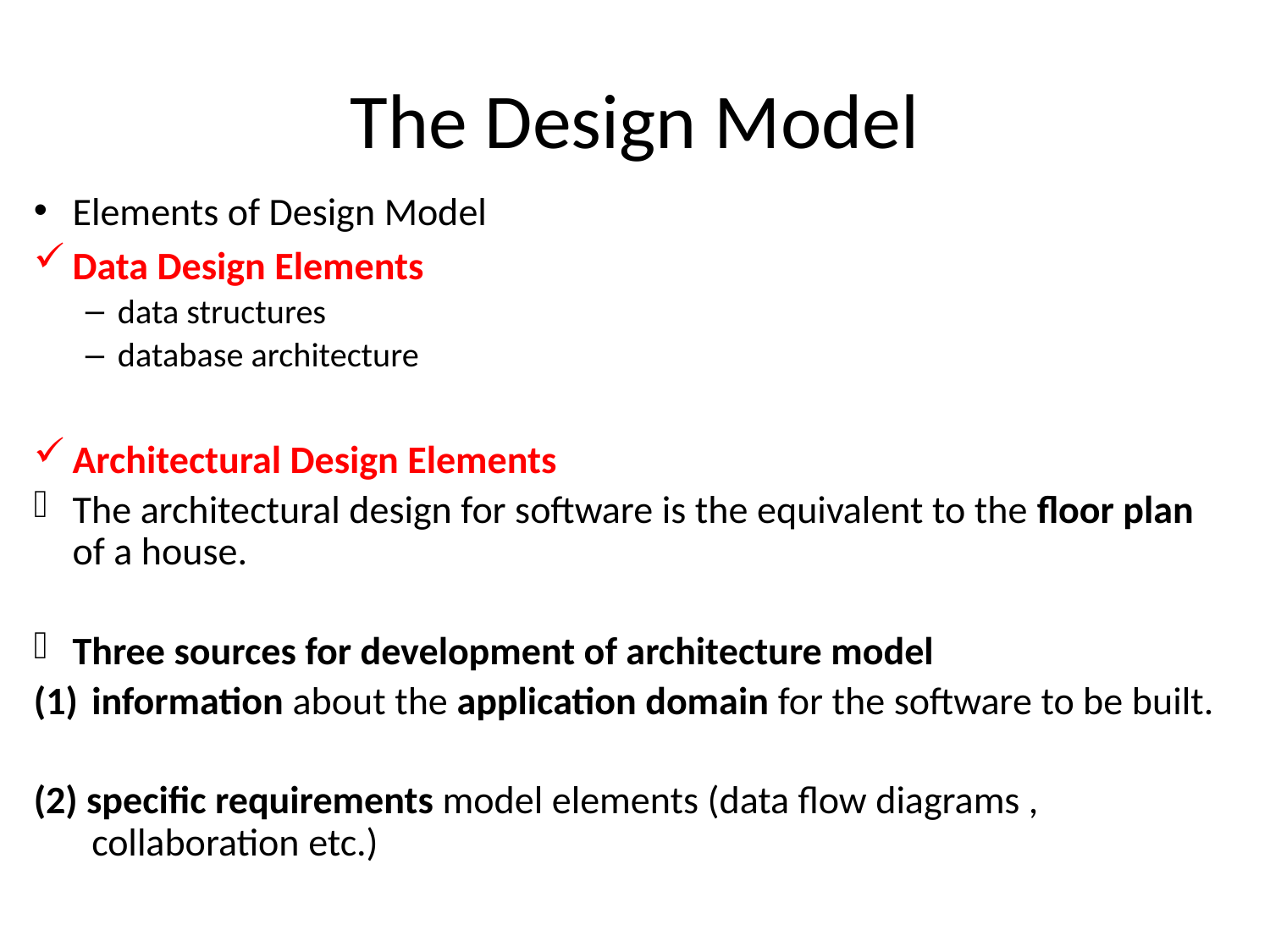

# The Design Model
Elements of Design Model
Data Design Elements
data structures
database architecture

Architectural Design Elements
The architectural design for software is the equivalent to the floor plan of a house.

Three sources for development of architecture model
information about the application domain for the software to be built.

(2) specific requirements model elements (data flow diagrams , collaboration etc.)